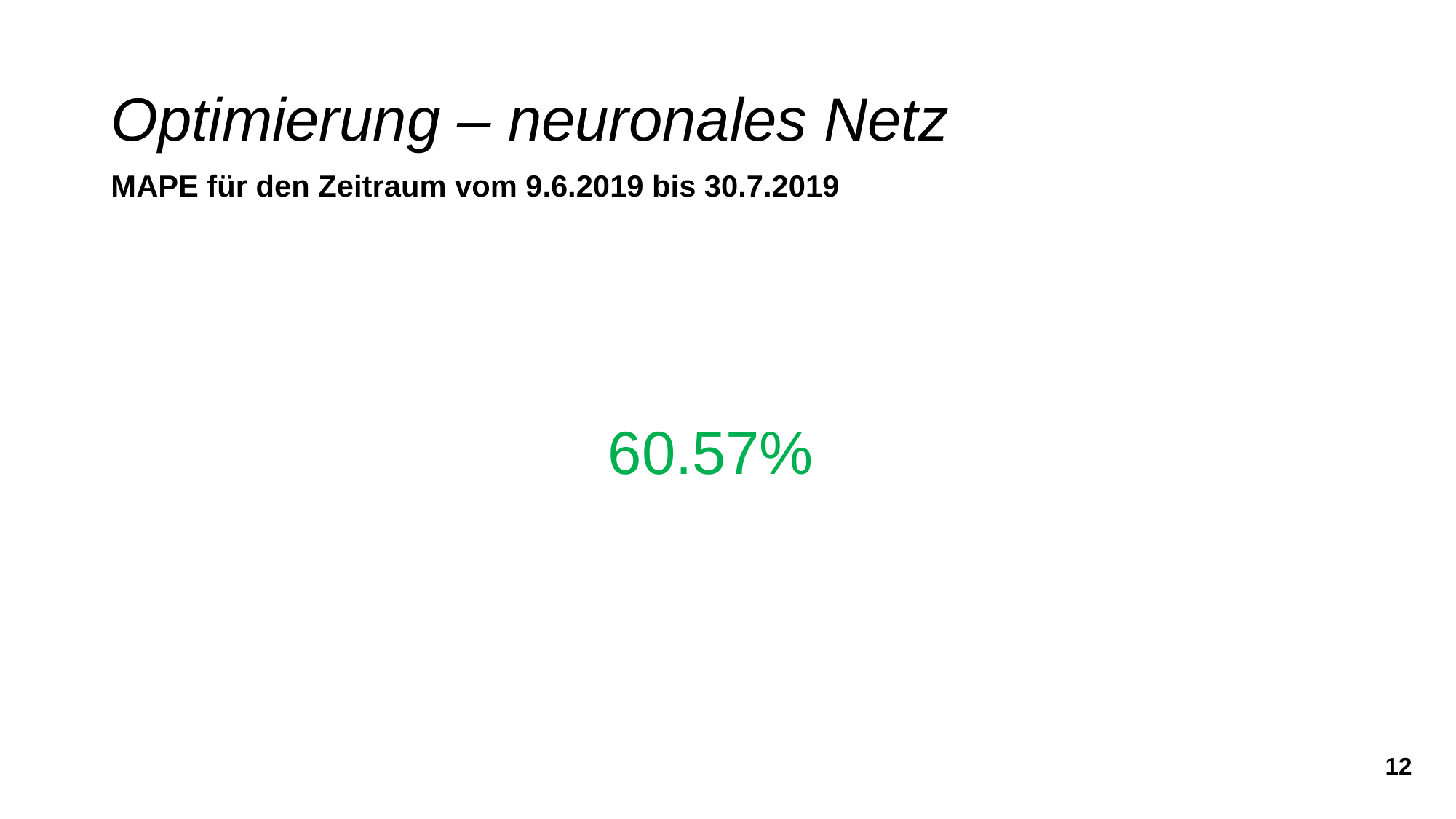

# Optimierung – neuronales Netz
MAPE für den Zeitraum vom 9.6.2019 bis 30.7.2019
60.57%
12